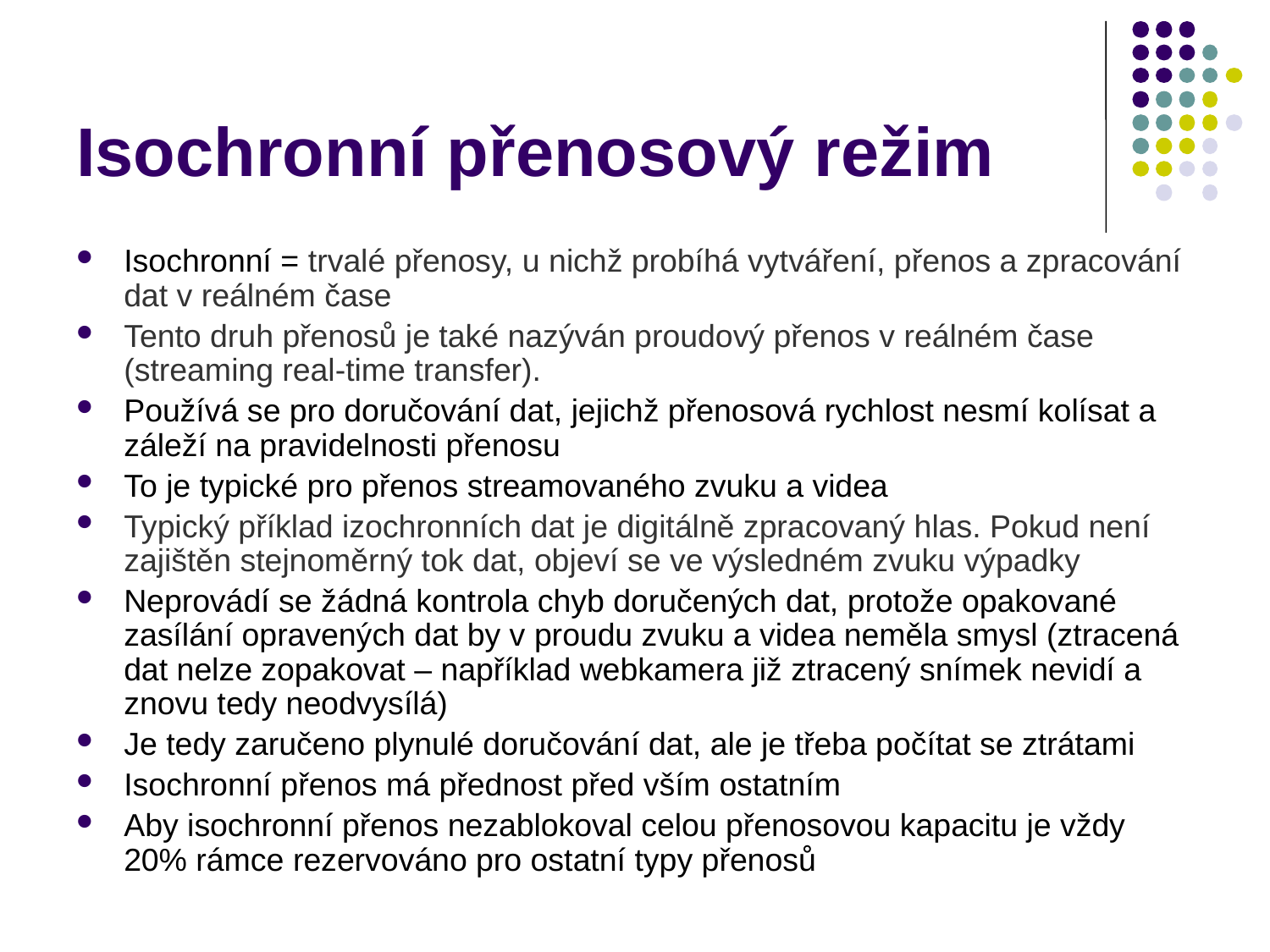

# Isochronní přenosový režim
Isochronní = trvalé přenosy, u nichž probíhá vytváření, přenos a zpracování dat v reálném čase
Tento druh přenosů je také nazýván proudový přenos v reálném čase (streaming real-time transfer).
Používá se pro doručování dat, jejichž přenosová rychlost nesmí kolísat a záleží na pravidelnosti přenosu
To je typické pro přenos streamovaného zvuku a videa
Typický příklad izochronních dat je digitálně zpracovaný hlas. Pokud není zajištěn stejnoměrný tok dat, objeví se ve výsledném zvuku výpadky
Neprovádí se žádná kontrola chyb doručených dat, protože opakované zasílání opravených dat by v proudu zvuku a videa neměla smysl (ztracená dat nelze zopakovat – například webkamera již ztracený snímek nevidí a znovu tedy neodvysílá)
Je tedy zaručeno plynulé doručování dat, ale je třeba počítat se ztrátami
Isochronní přenos má přednost před vším ostatním
Aby isochronní přenos nezablokoval celou přenosovou kapacitu je vždy 20% rámce rezervováno pro ostatní typy přenosů